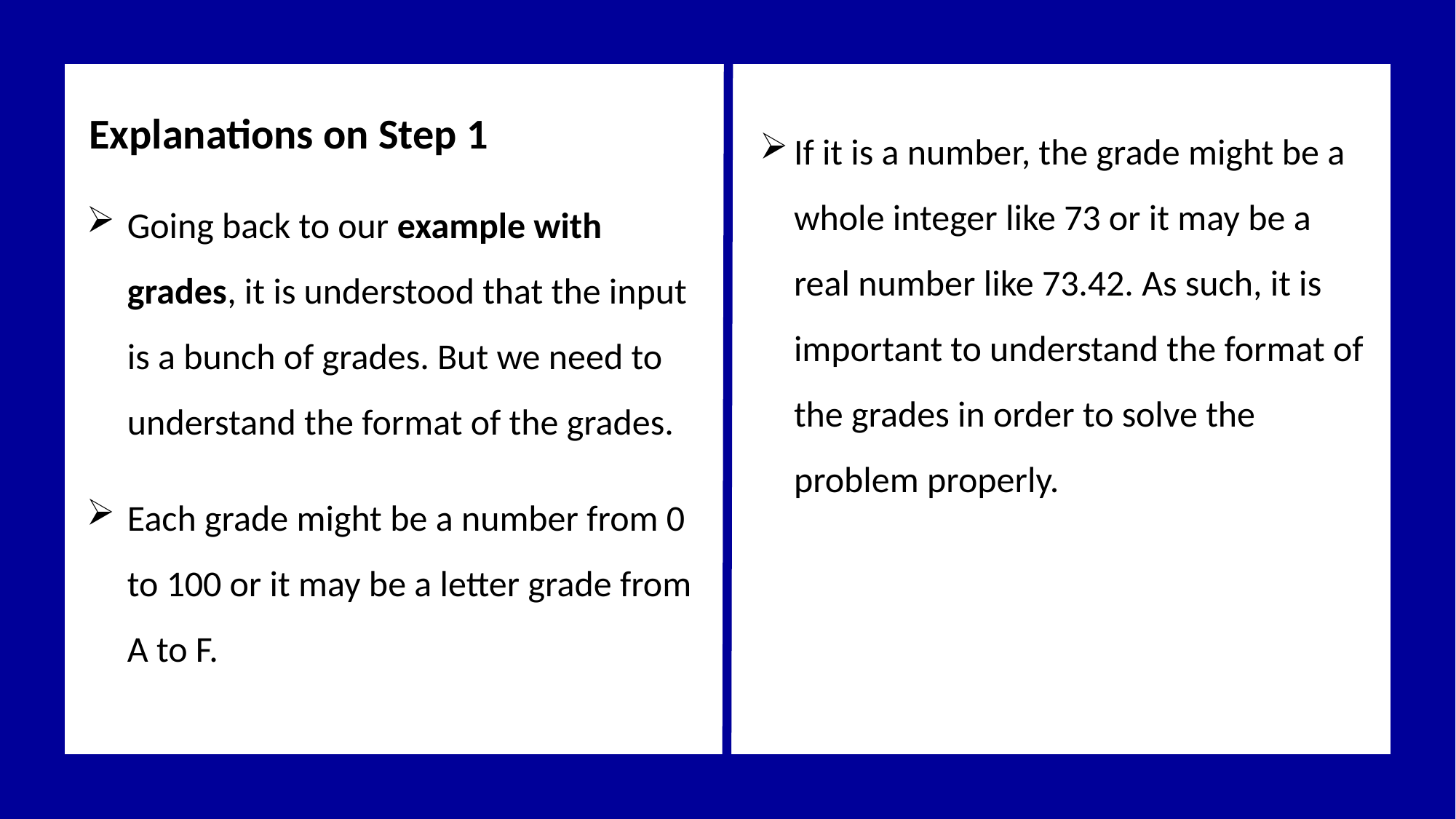

Explanations on Step 1
If it is a number, the grade might be a whole integer like 73 or it may be a real number like 73.42. As such, it is important to understand the format of the grades in order to solve the problem properly.
Going back to our example with grades, it is understood that the input is a bunch of grades. But we need to understand the format of the grades.
Each grade might be a number from 0 to 100 or it may be a letter grade from A to F.